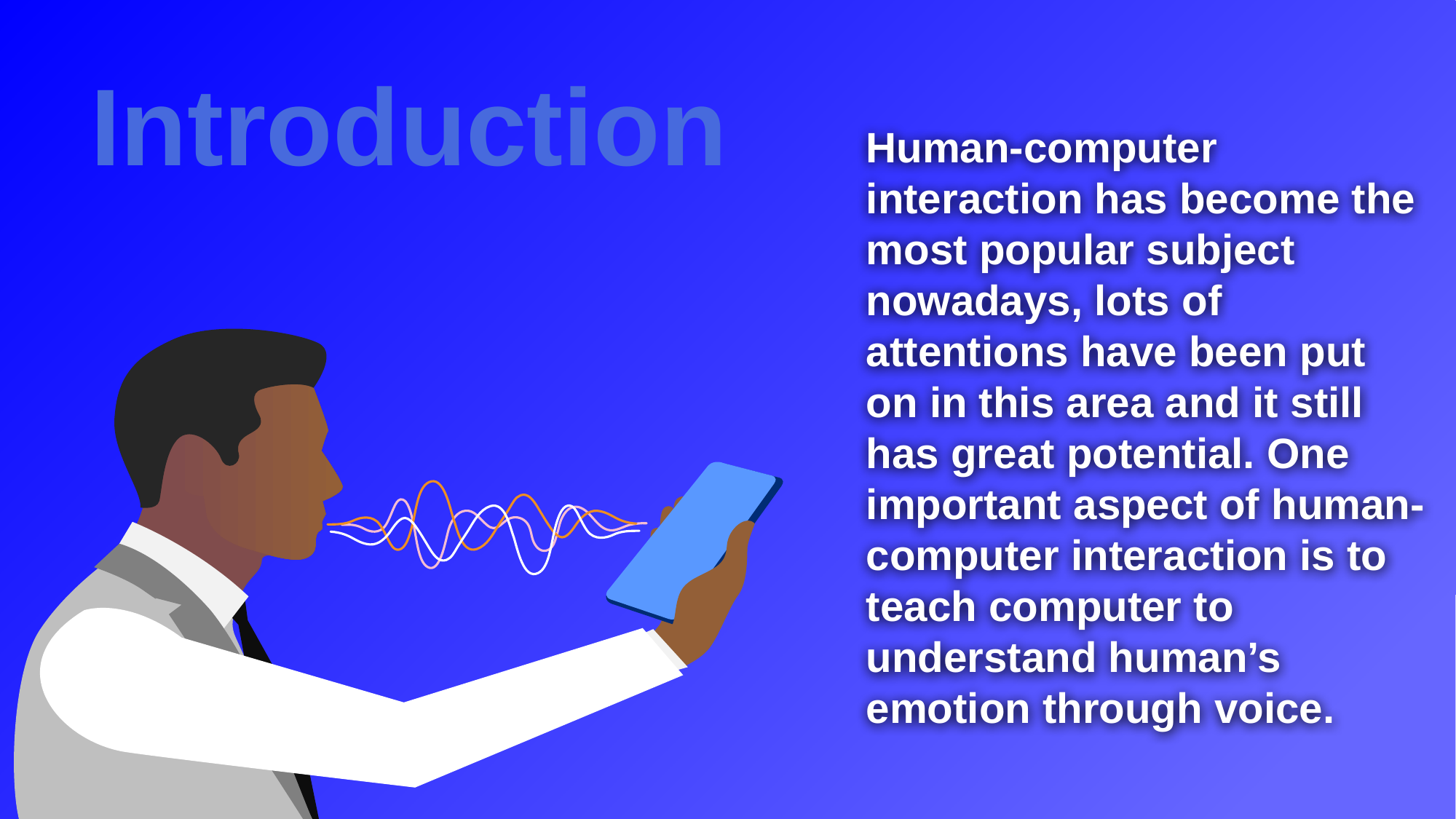

Introduction
Human-computer interaction has become the most popular subject nowadays, lots of attentions have been put on in this area and it still has great potential. One important aspect of human-computer interaction is to teach computer to understand human’s emotion through voice.